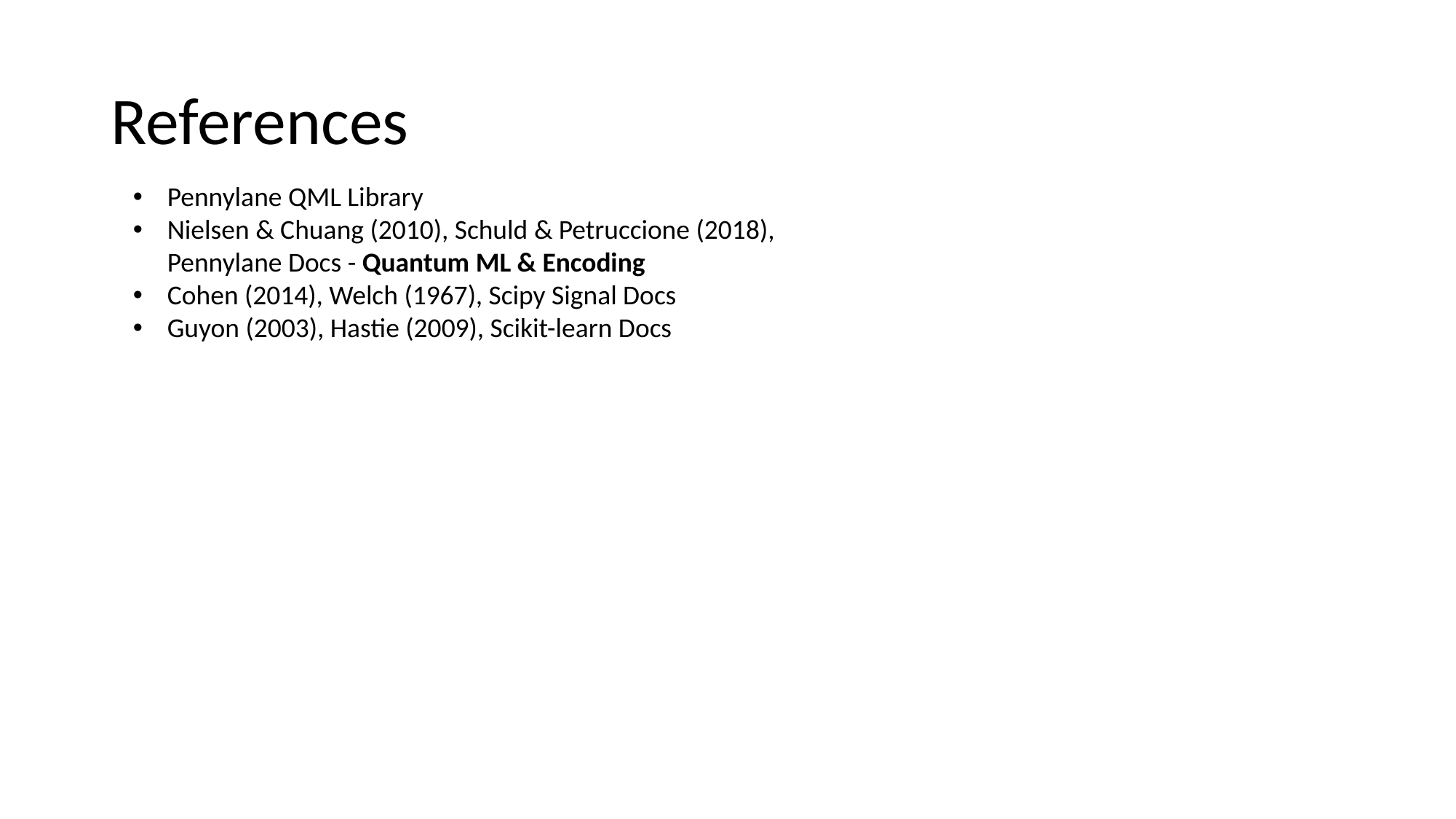

# References
Pennylane QML Library
Nielsen & Chuang (2010), Schuld & Petruccione (2018), Pennylane Docs - Quantum ML & Encoding
Cohen (2014), Welch (1967), Scipy Signal Docs
Guyon (2003), Hastie (2009), Scikit-learn Docs

|  |
| --- |